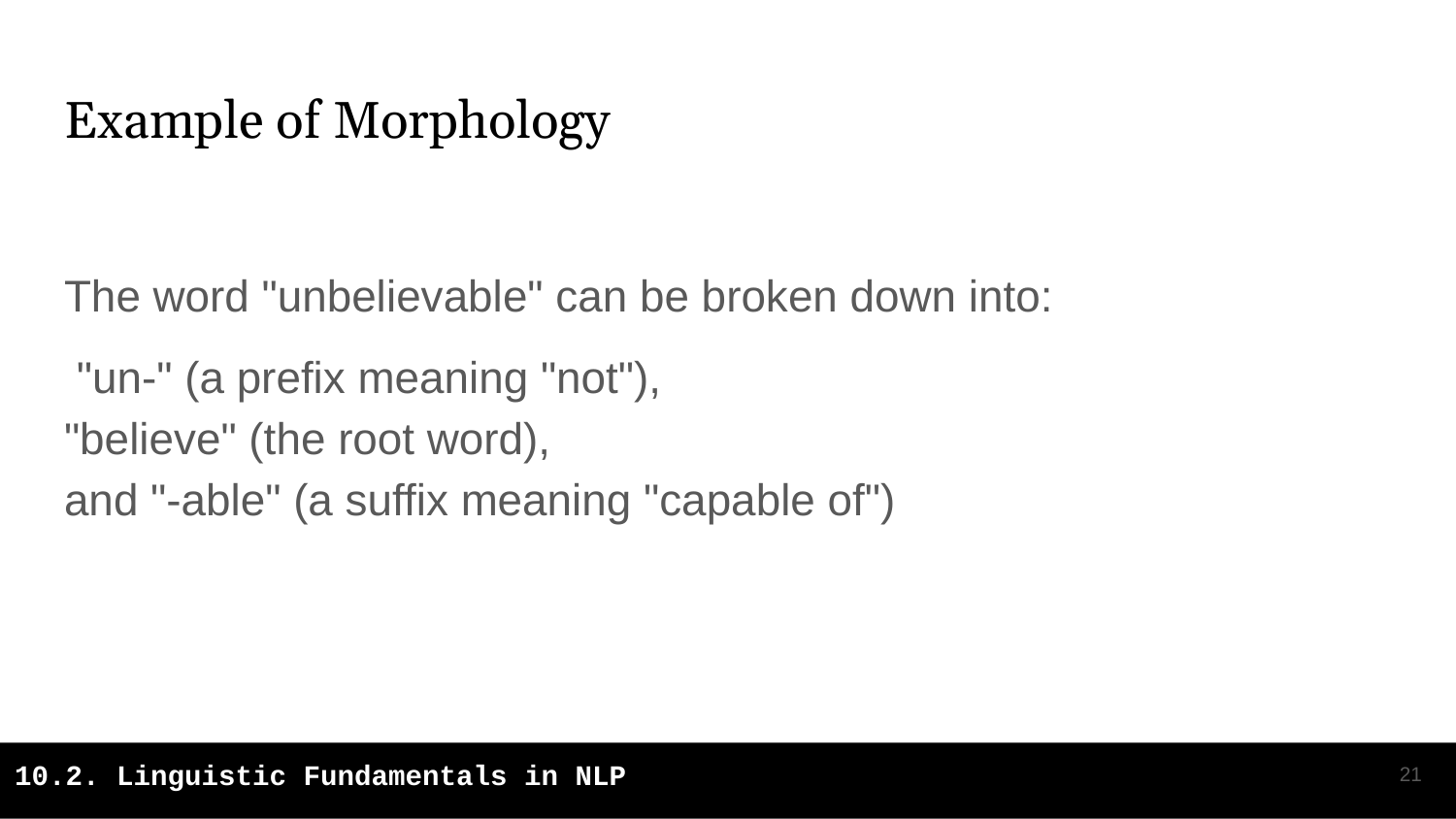

# Example of Morphology
The word "unbelievable" can be broken down into:
 "un-" (a prefix meaning "not"),
"believe" (the root word),
and "-able" (a suffix meaning "capable of")
21
10.2. Linguistic Fundamentals in NLP